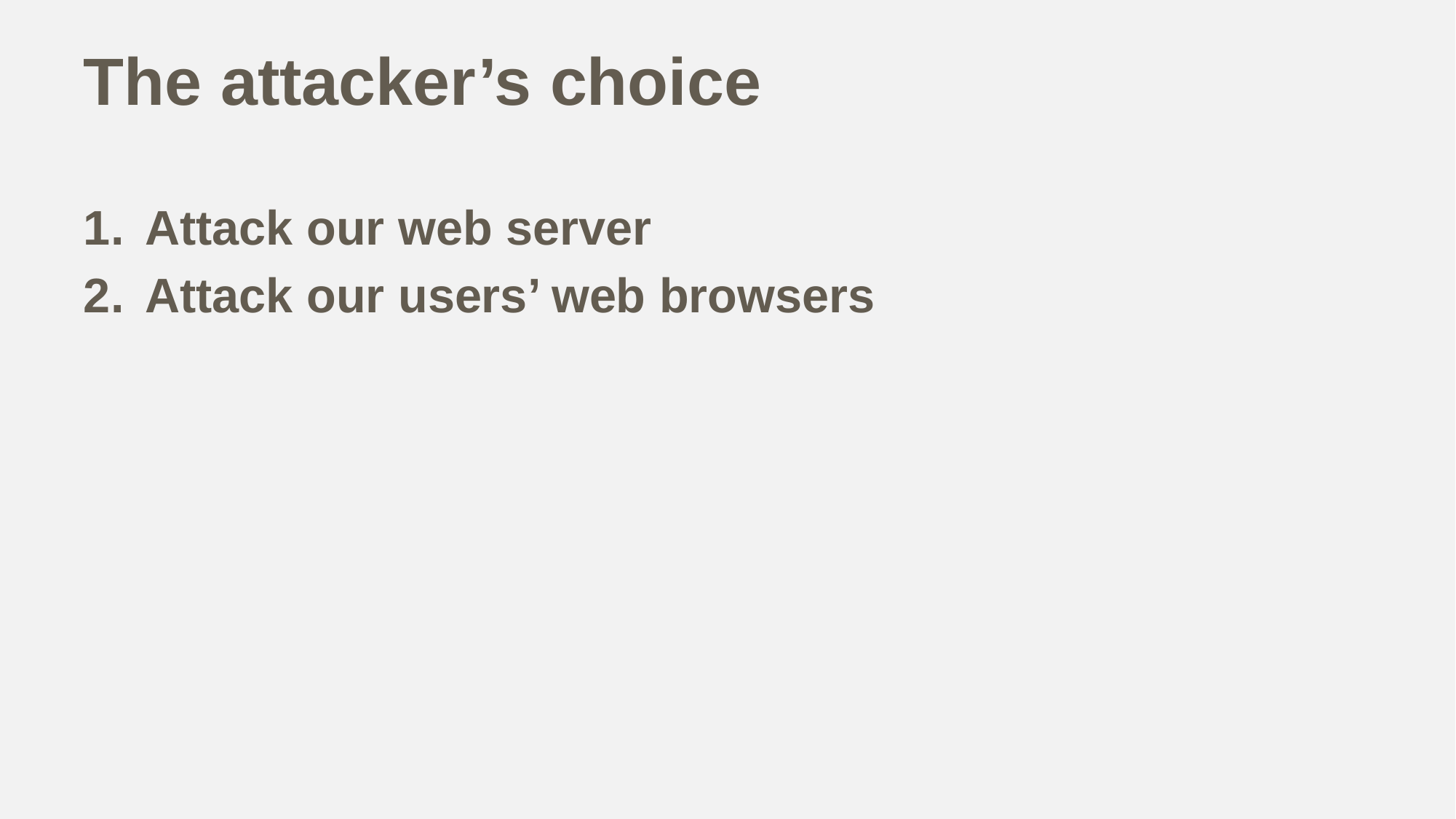

# The attacker’s choice
Attack our web server
Attack our users’ web browsers